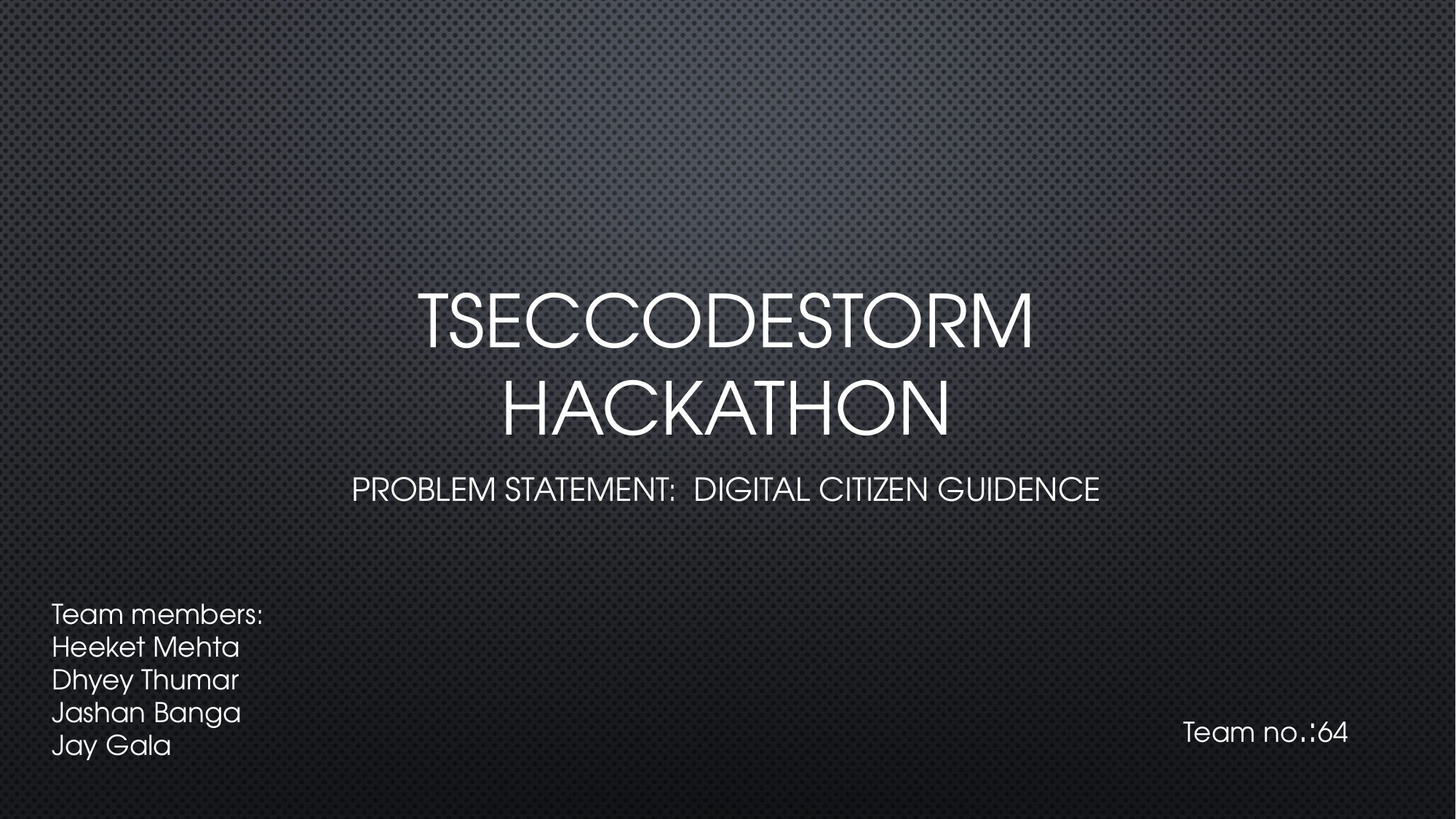

# Tseccodestorm Hackathon
Problem statement:  Digital Citizen Guidence
Team members:
Heeket Mehta
Dhyey Thumar
Jashan Banga
Jay Gala
Team no.:64